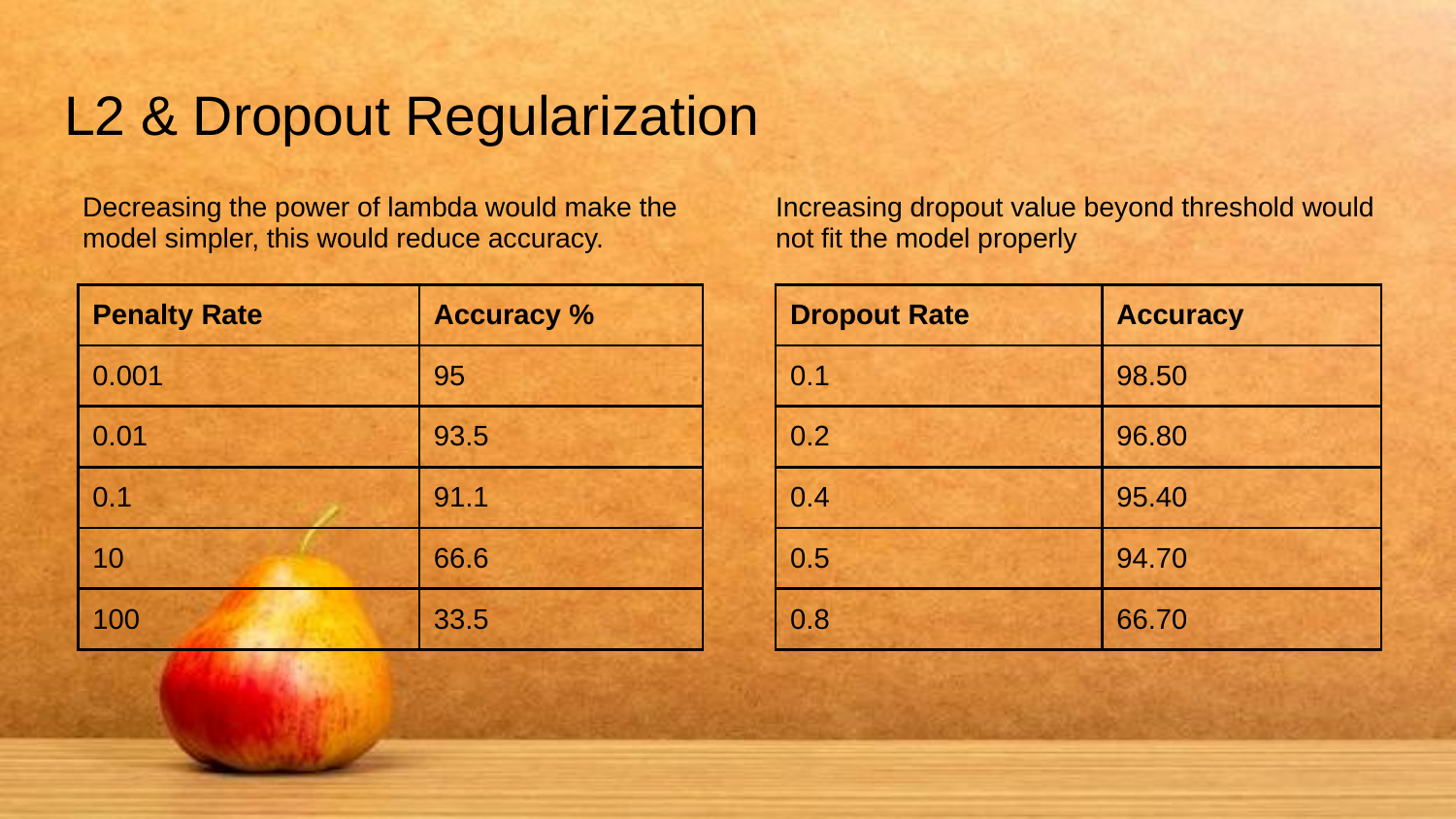

# L2 & Dropout Regularization
Increasing dropout value beyond threshold would not fit the model properly
Decreasing the power of lambda would make the model simpler, this would reduce accuracy.
| Penalty Rate | Accuracy % |
| --- | --- |
| 0.001 | 95 |
| 0.01 | 93.5 |
| 0.1 | 91.1 |
| 10 | 66.6 |
| 100 | 33.5 |
| Dropout Rate | Accuracy |
| --- | --- |
| 0.1 | 98.50 |
| 0.2 | 96.80 |
| 0.4 | 95.40 |
| 0.5 | 94.70 |
| 0.8 | 66.70 |